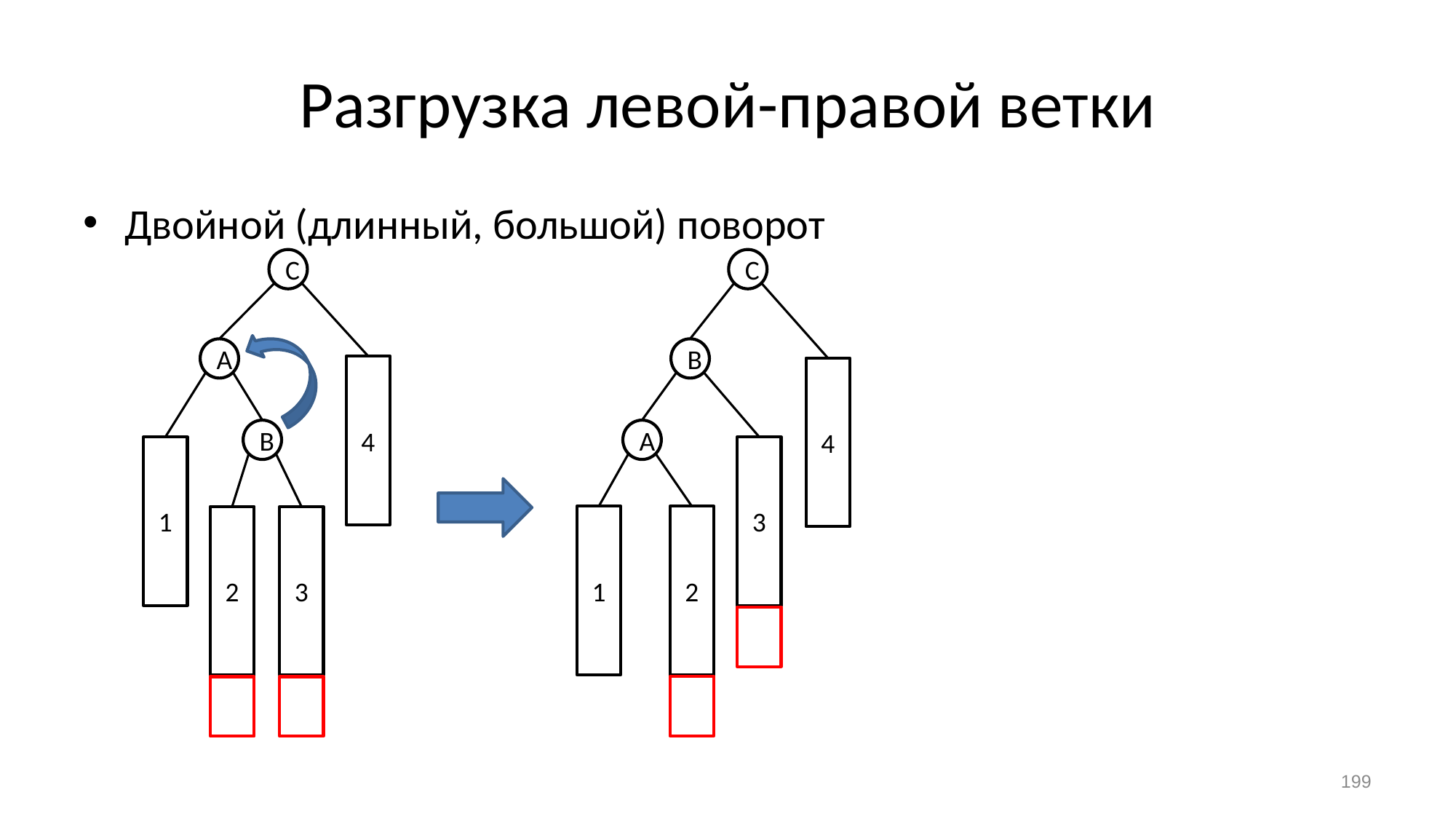

# Разгрузка левой-правой ветки
Двойной (длинный, большой) поворот

C
C
B
A
B

4
4
A
C
B
A
1
3

1
2

3

4

1
2

2

3

199